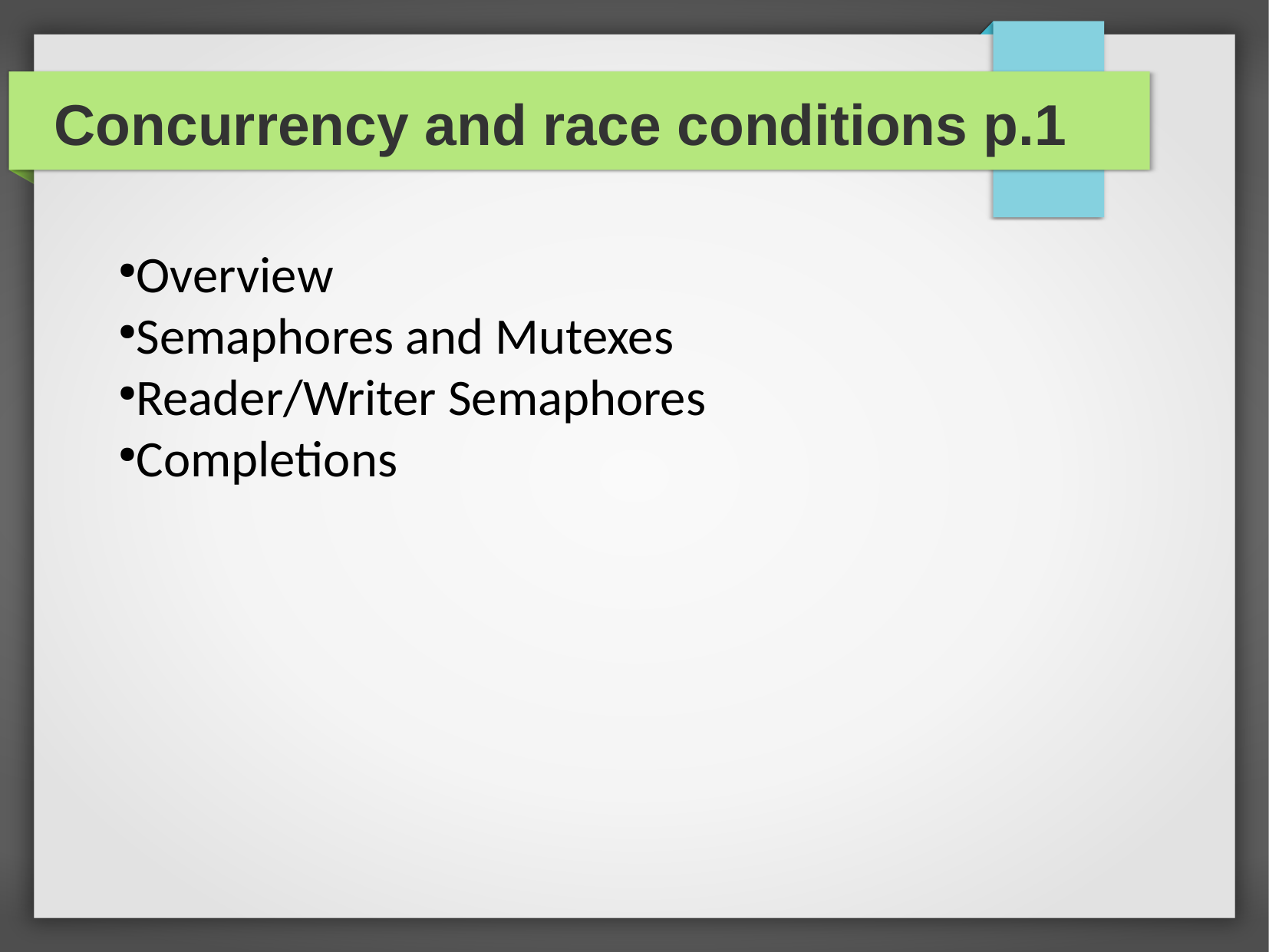

Concurrency and race conditions p.1
Overview
Semaphores and Mutexes
Reader/Writer Semaphores
Completions